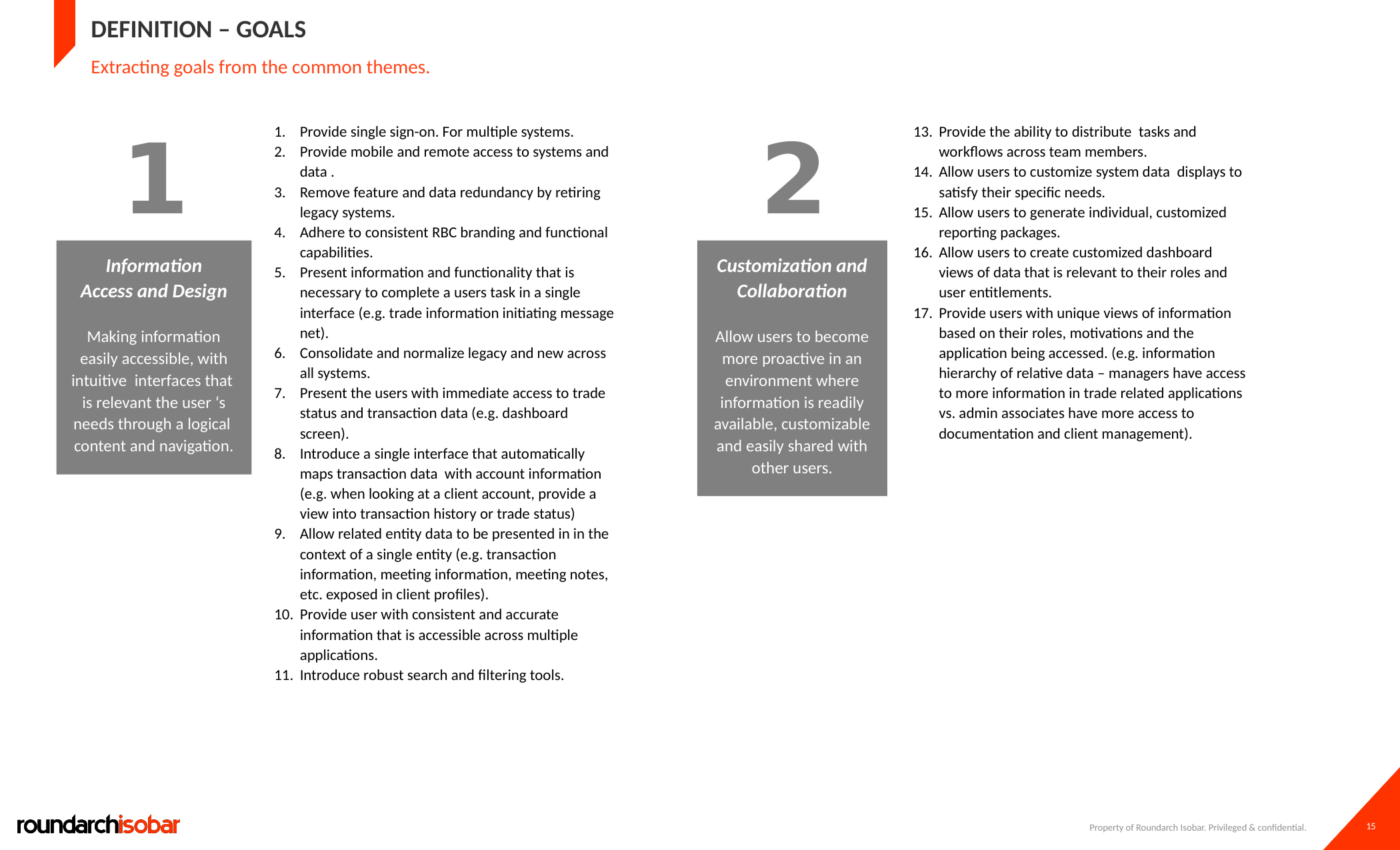

# definition – goals
Extracting goals from the common themes.
1
2
Provide single sign-on. For multiple systems.
Provide mobile and remote access to systems and data .
Remove feature and data redundancy by retiring  legacy systems.
Adhere to consistent RBC branding and functional capabilities.
Present information and functionality that is necessary to complete a users task in a single interface (e.g. trade information initiating message net).
Consolidate and normalize legacy and new across all systems.
Present the users with immediate access to trade status and transaction data (e.g. dashboard screen).
Introduce a single interface that automatically maps transaction data  with account information (e.g. when looking at a client account, provide a view into transaction history or trade status)
Allow related entity data to be presented in in the context of a single entity (e.g. transaction information, meeting information, meeting notes, etc. exposed in client profiles).
Provide user with consistent and accurate information that is accessible across multiple applications.
Introduce robust search and filtering tools.

Provide the ability to distribute  tasks and workflows across team members.
Allow users to customize system data  displays to satisfy their specific needs.
Allow users to generate individual, customized reporting packages.
Allow users to create customized dashboard views of data that is relevant to their roles and user entitlements.
Provide users with unique views of information based on their roles, motivations and the application being accessed. (e.g. information hierarchy of relative data – managers have access to more information in trade related applications vs. admin associates have more access to documentation and client management).

Information
Access and Design

Making information easily accessible, with intuitive  interfaces that  is relevant the user ‘s needs through a logical  content and navigation.
Customization and Collaboration

Allow users to become more proactive in an environment where information is readily available, customizable and easily shared with other users.